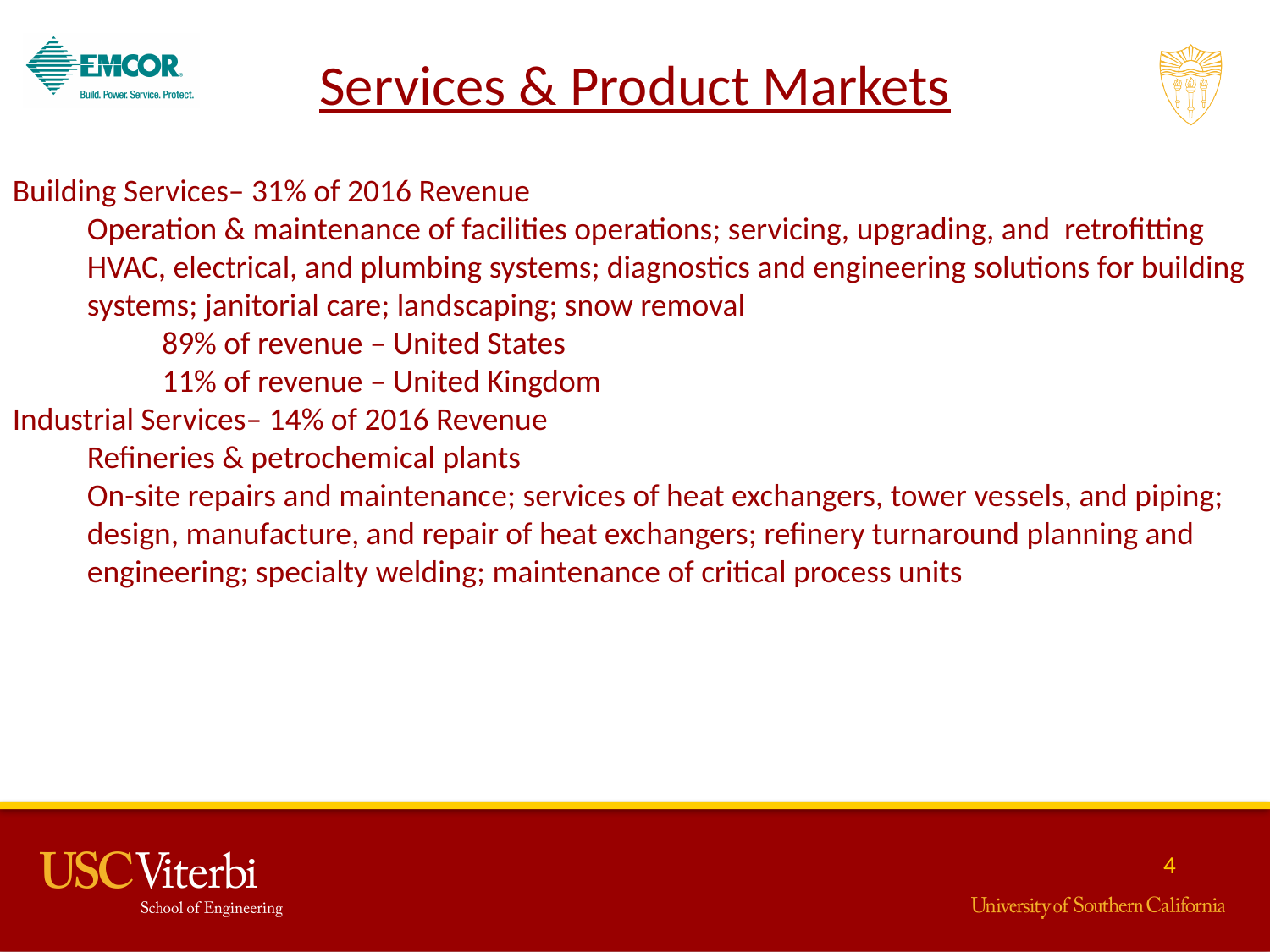

Services & Product Markets
Building Services– 31% of 2016 Revenue
Operation & maintenance of facilities operations; servicing, upgrading, and  retrofitting HVAC, electrical, and plumbing systems; diagnostics and engineering solutions for building systems; janitorial care; landscaping; snow removal
89% of revenue – United States
11% of revenue – United Kingdom
Industrial Services– 14% of 2016 Revenue
Refineries & petrochemical plants
On-site repairs and maintenance; services of heat exchangers, tower vessels, and piping; design, manufacture, and repair of heat exchangers; refinery turnaround planning and engineering; specialty welding; maintenance of critical process units